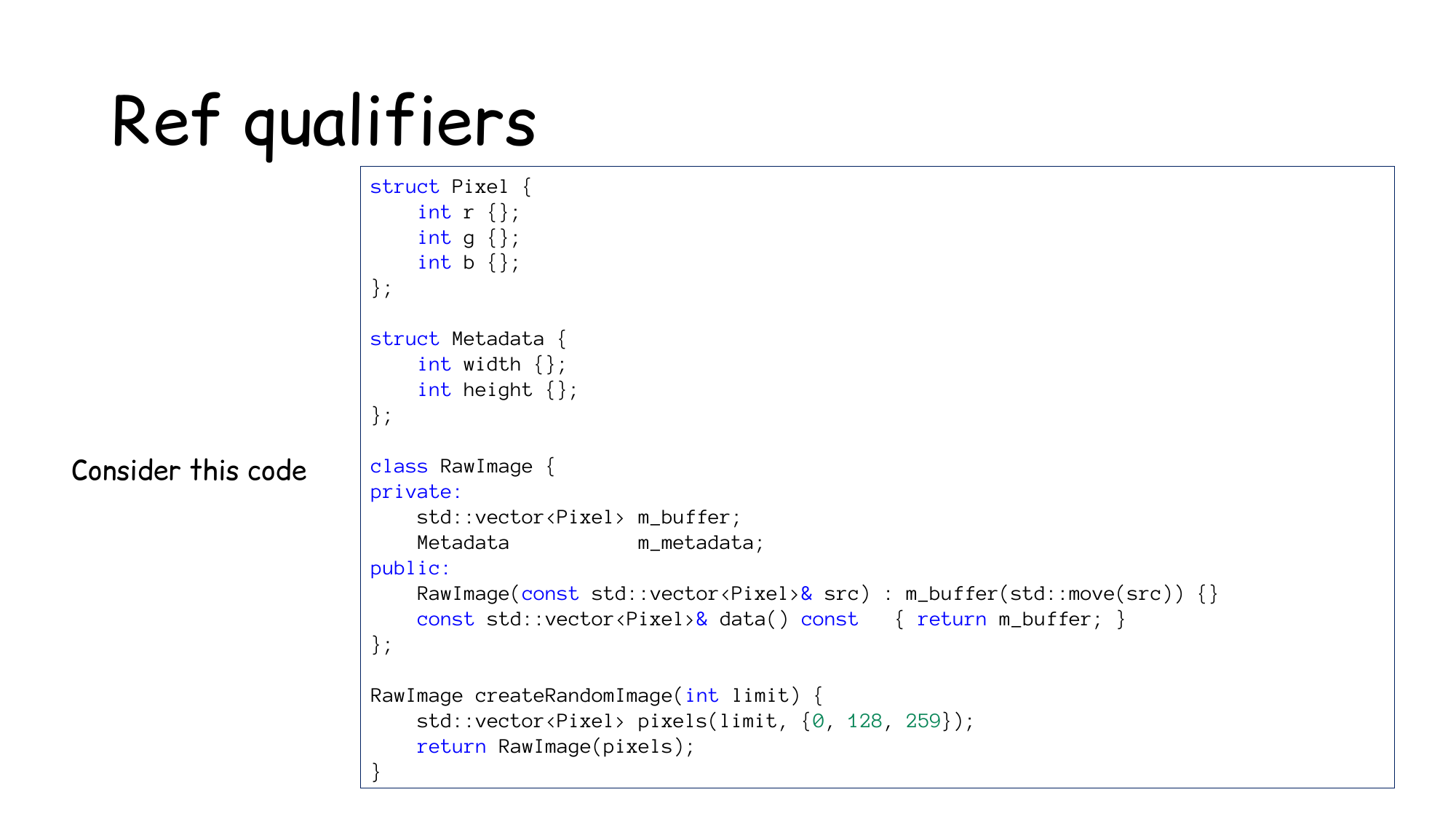

# Ref qualifiers
struct Pixel {
    int r {};
    int g {};
    int b {};
};
struct Metadata {
    int width {};
    int height {};
};
class RawImage {
private:
    std::vector<Pixel> m_buffer;
    Metadata           m_metadata;
public:
    RawImage(const std::vector<Pixel>& src) : m_buffer(std::move(src)) {}
    const std::vector<Pixel>& data() const   { return m_buffer; }
};
RawImage createRandomImage(int limit) {
    std::vector<Pixel> pixels(limit, {0, 128, 259});
    return RawImage(pixels);
}
Consider this code